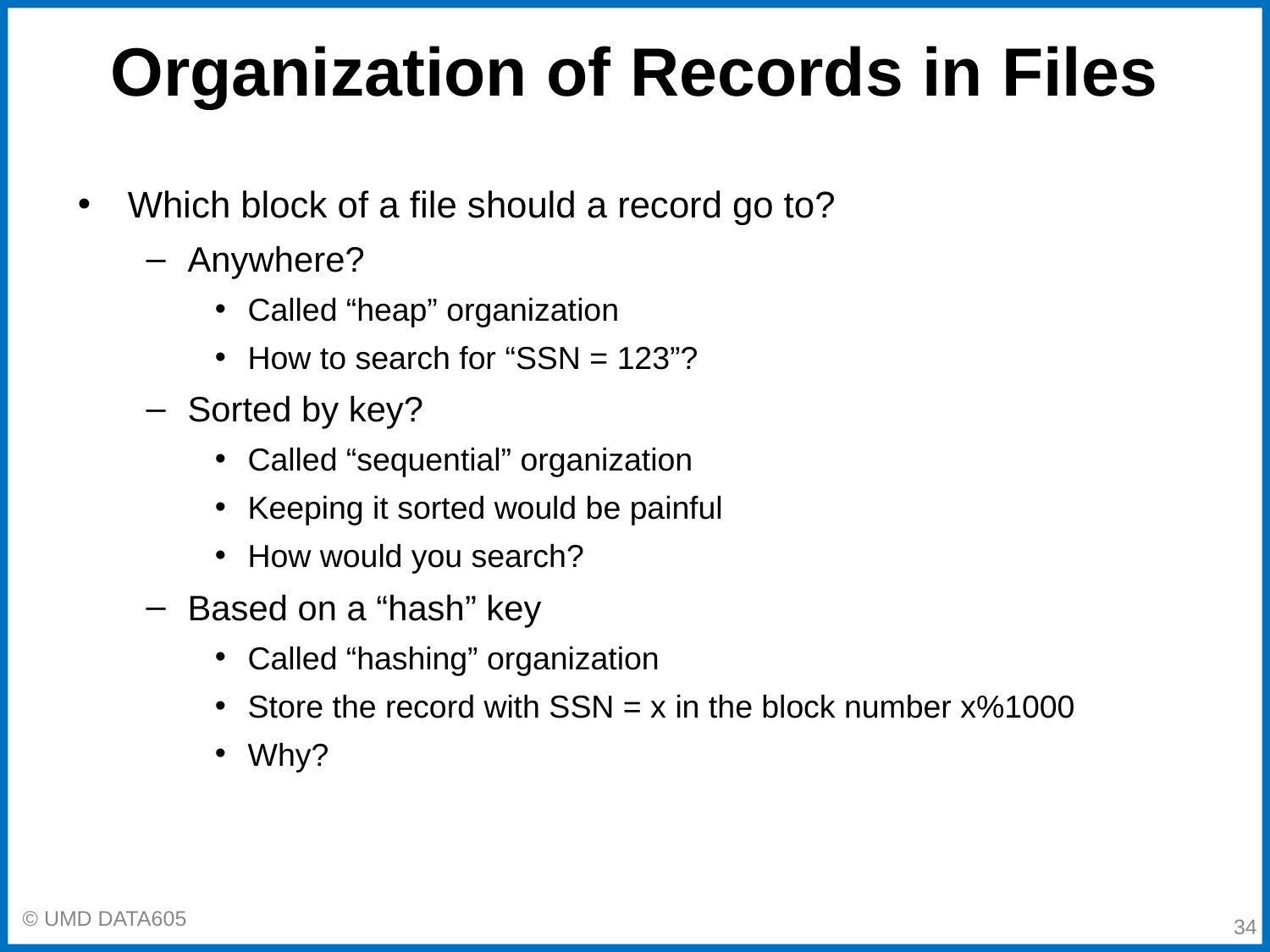

# Organization of Records in Files
Which block of a file should a record go to?
Anywhere?
Called “heap” organization
How to search for “SSN = 123”?
Sorted by key?
Called “sequential” organization
Keeping it sorted would be painful
How would you search?
Based on a “hash” key
Called “hashing” organization
Store the record with SSN = x in the block number x%1000
Why?

34